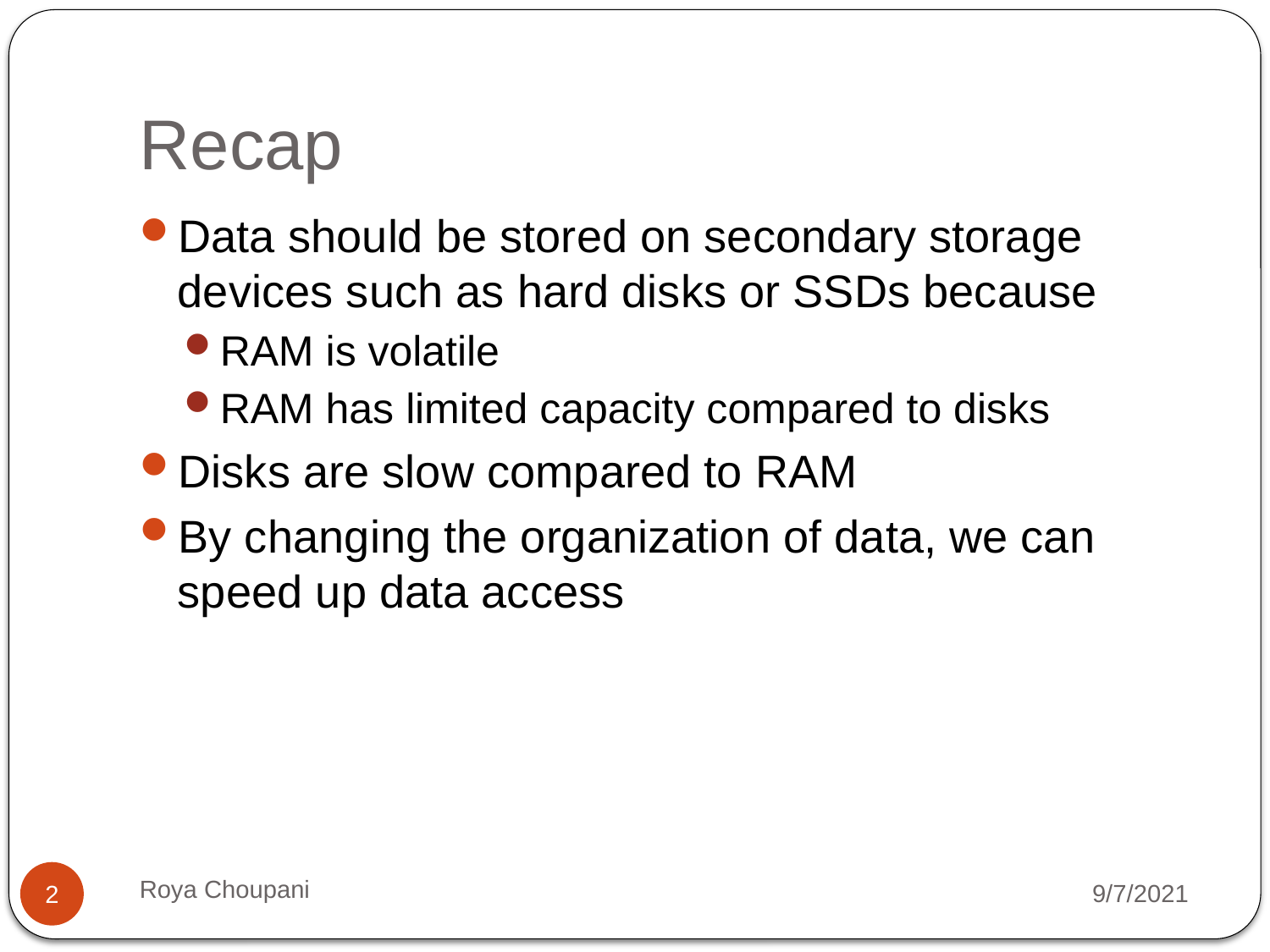

# Recap
Data should be stored on secondary storage devices such as hard disks or SSDs because
RAM is volatile
RAM has limited capacity compared to disks
Disks are slow compared to RAM
By changing the organization of data, we can speed up data access
Roya Choupani
9/7/2021
2